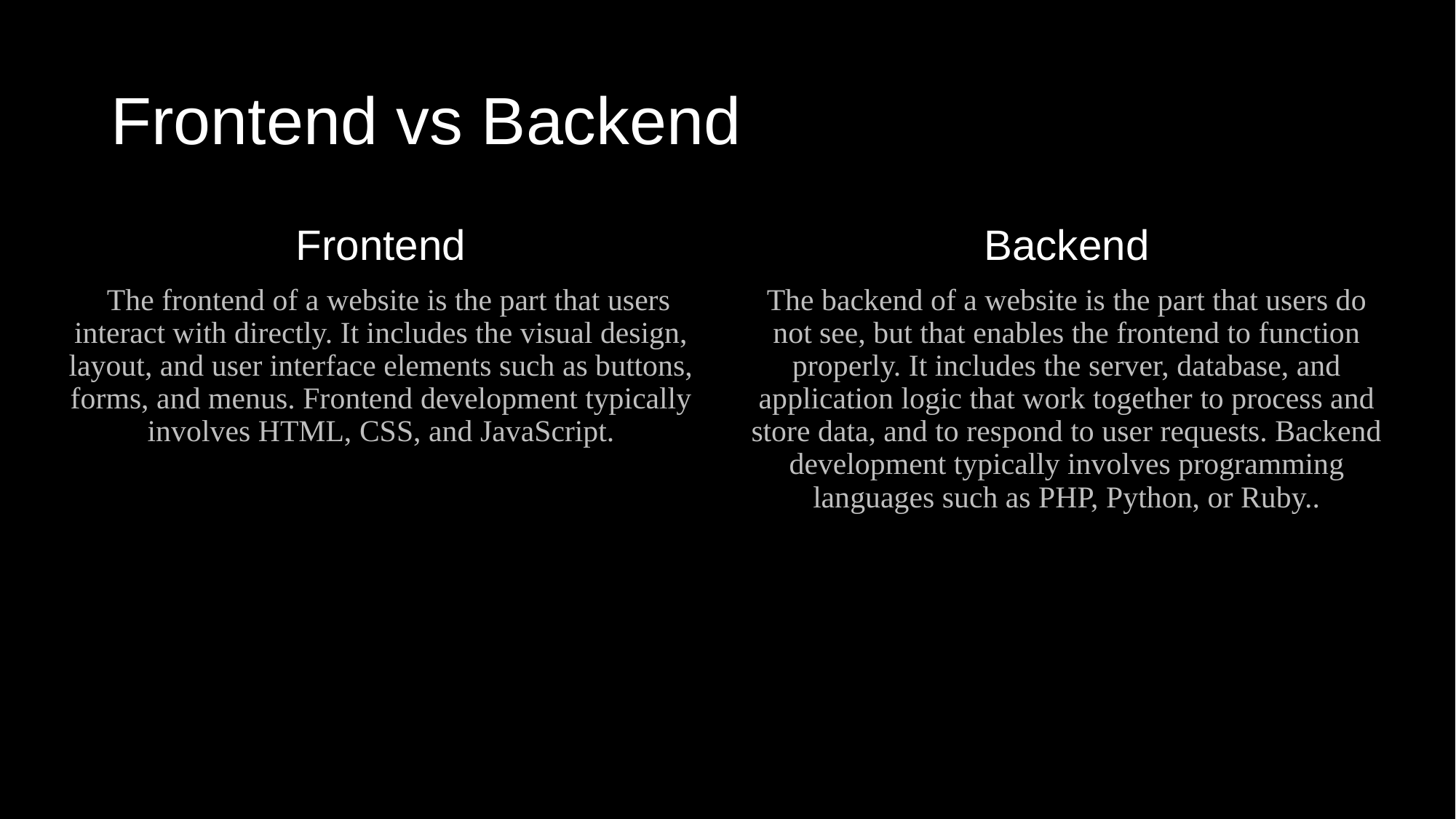

# Frontend vs Backend
Frontend
  The frontend of a website is the part that users interact with directly. It includes the visual design, layout, and user interface elements such as buttons, forms, and menus. Frontend development typically involves HTML, CSS, and JavaScript.
Backend
The backend of a website is the part that users do not see, but that enables the frontend to function properly. It includes the server, database, and application logic that work together to process and store data, and to respond to user requests. Backend development typically involves programming languages such as PHP, Python, or Ruby..